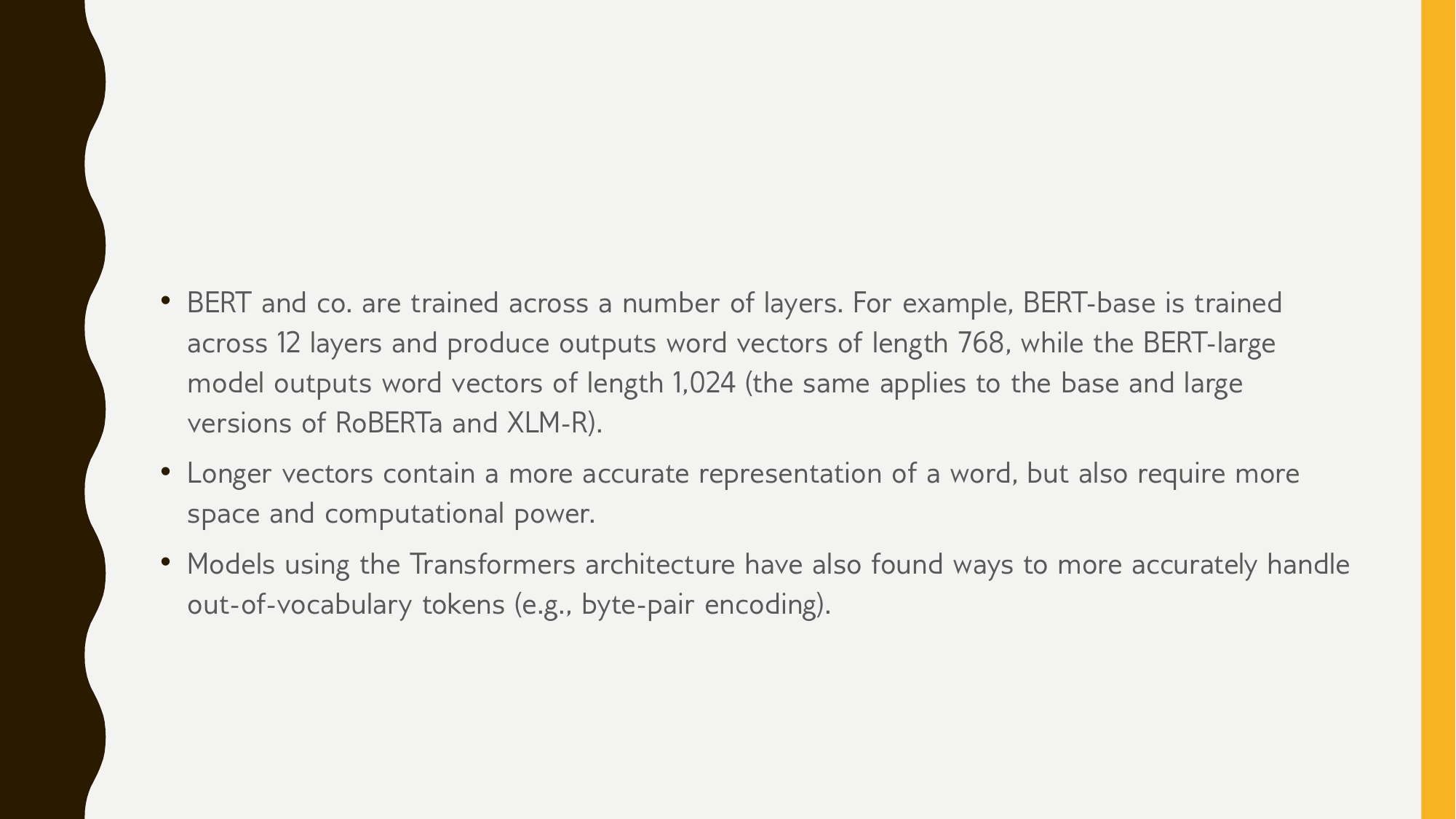

#
BERT and co. are trained across a number of layers. For example, BERT-base is trained across 12 layers and produce outputs word vectors of length 768, while the BERT-large model outputs word vectors of length 1,024 (the same applies to the base and large versions of RoBERTa and XLM-R).
Longer vectors contain a more accurate representation of a word, but also require more space and computational power.
Models using the Transformers architecture have also found ways to more accurately handle out-of-vocabulary tokens (e.g., byte-pair encoding).